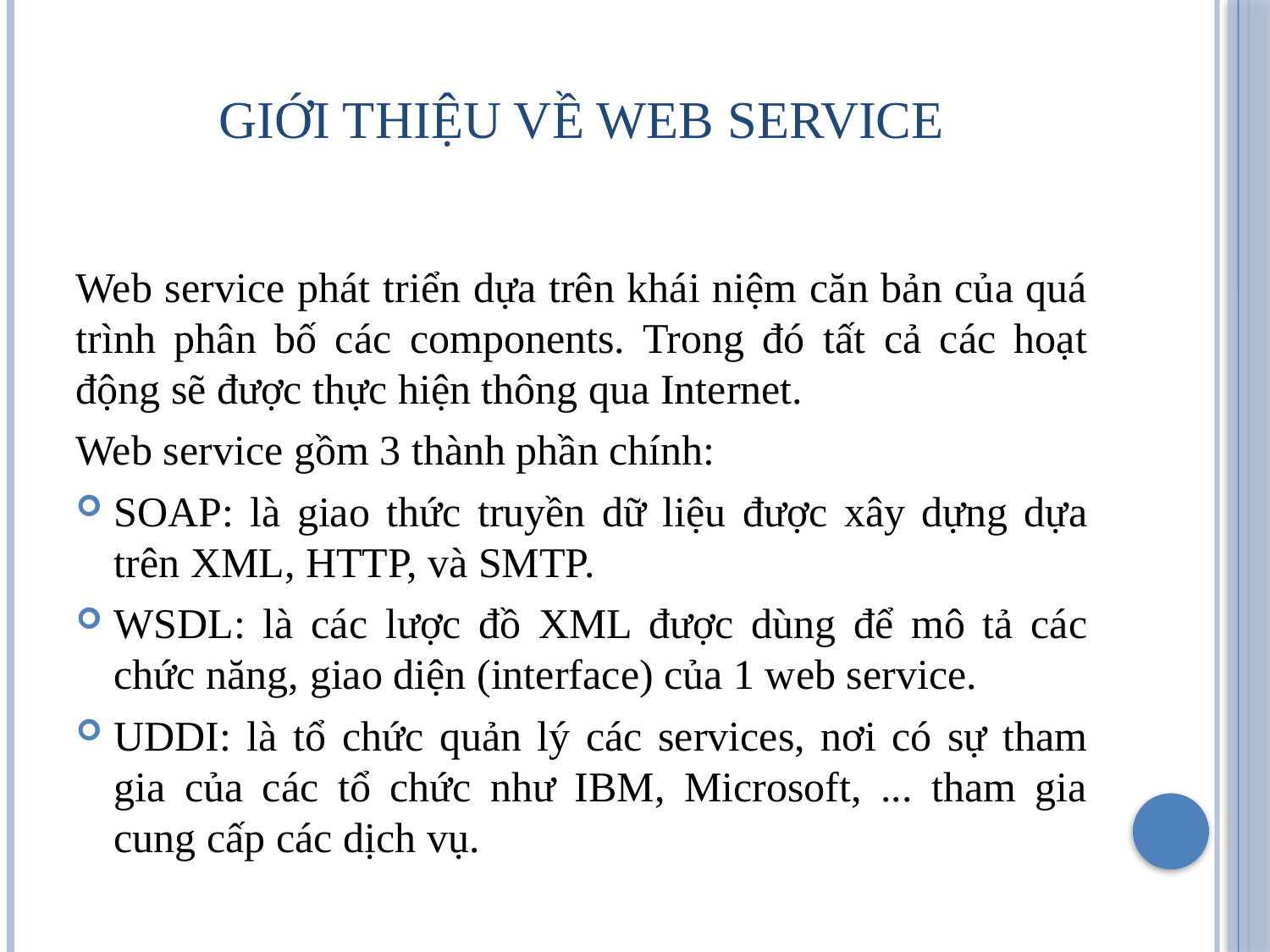

# Giới thiệu về Web Service
Web service phát triển dựa trên khái niệm căn bản của quá trình phân bố các components. Trong đó tất cả các hoạt động sẽ được thực hiện thông qua Internet.
Web service gồm 3 thành phần chính:
SOAP: là giao thức truyền dữ liệu được xây dựng dựa trên XML, HTTP, và SMTP.
WSDL: là các lược đồ XML được dùng để mô tả các chức năng, giao diện (interface) của 1 web service.
UDDI: là tổ chức quản lý các services, nơi có sự tham gia của các tổ chức như IBM, Microsoft, ... tham gia cung cấp các dịch vụ.